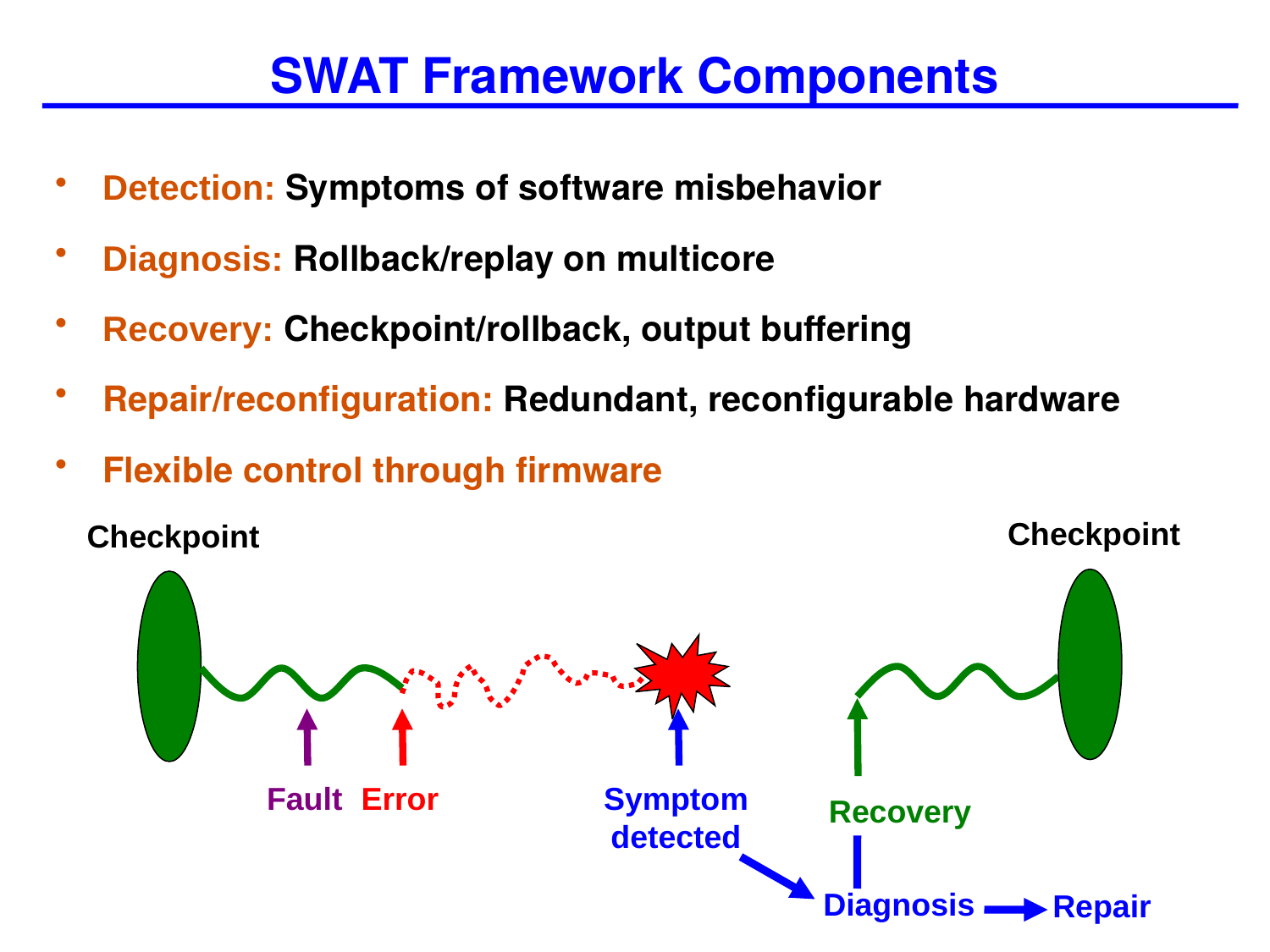

# SWAT Framework Components
Detection: Symptoms of software misbehavior
Diagnosis: Rollback/replay on multicore
Recovery: Checkpoint/rollback, output buffering
Repair/reconfiguration: Redundant, reconfigurable hardware
Flexible control through firmware
Checkpoint
Checkpoint

Fault
Error
Symptom
detected
Recovery

Diagnosis
Repair